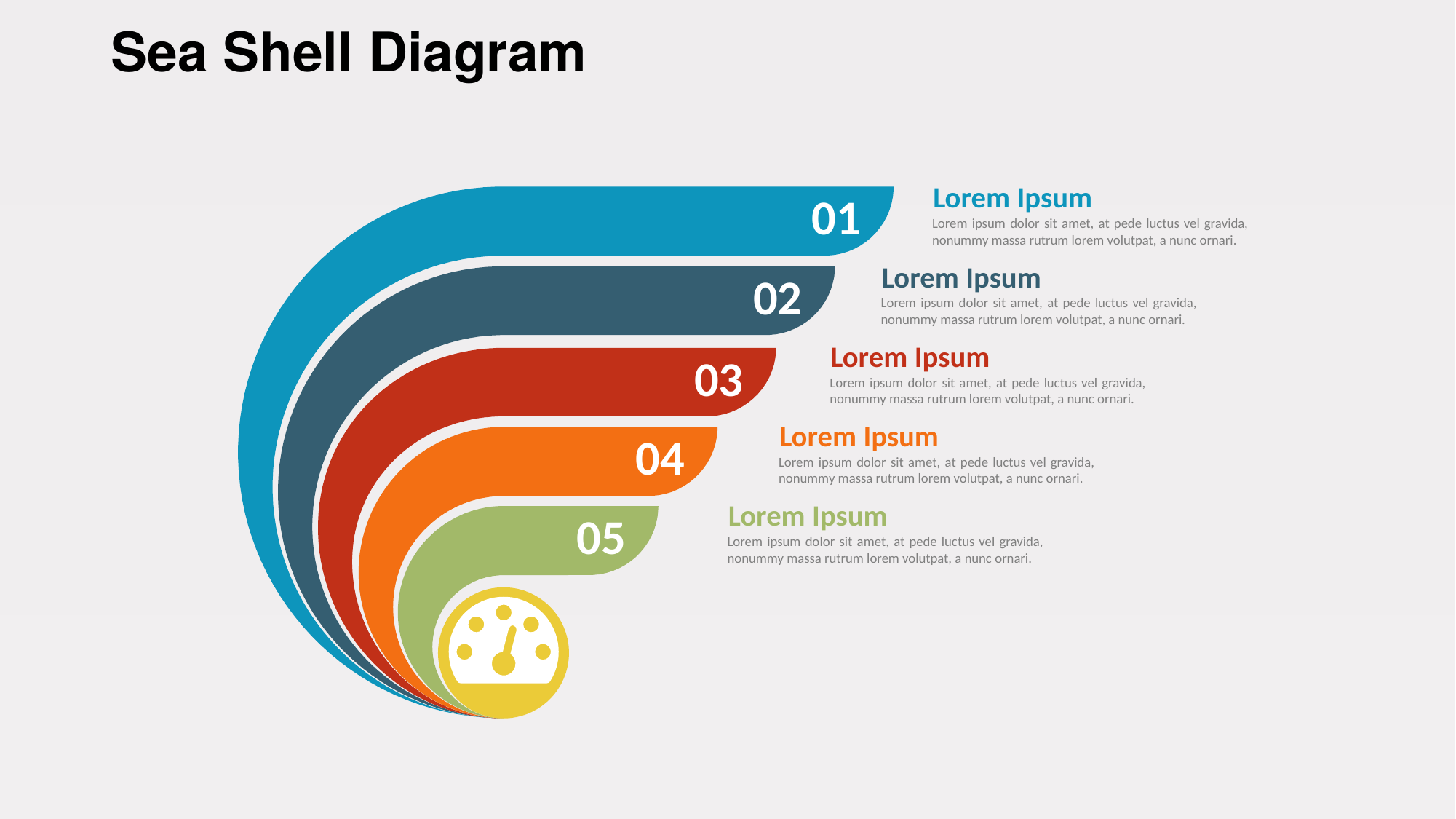

# Sea Shell Diagram
Lorem Ipsum
Lorem ipsum dolor sit amet, at pede luctus vel gravida, nonummy massa rutrum lorem volutpat, a nunc ornari.
01
Lorem Ipsum
Lorem ipsum dolor sit amet, at pede luctus vel gravida, nonummy massa rutrum lorem volutpat, a nunc ornari.
02
Lorem Ipsum
Lorem ipsum dolor sit amet, at pede luctus vel gravida, nonummy massa rutrum lorem volutpat, a nunc ornari.
03
Lorem Ipsum
Lorem ipsum dolor sit amet, at pede luctus vel gravida, nonummy massa rutrum lorem volutpat, a nunc ornari.
04
Lorem Ipsum
Lorem ipsum dolor sit amet, at pede luctus vel gravida, nonummy massa rutrum lorem volutpat, a nunc ornari.
05